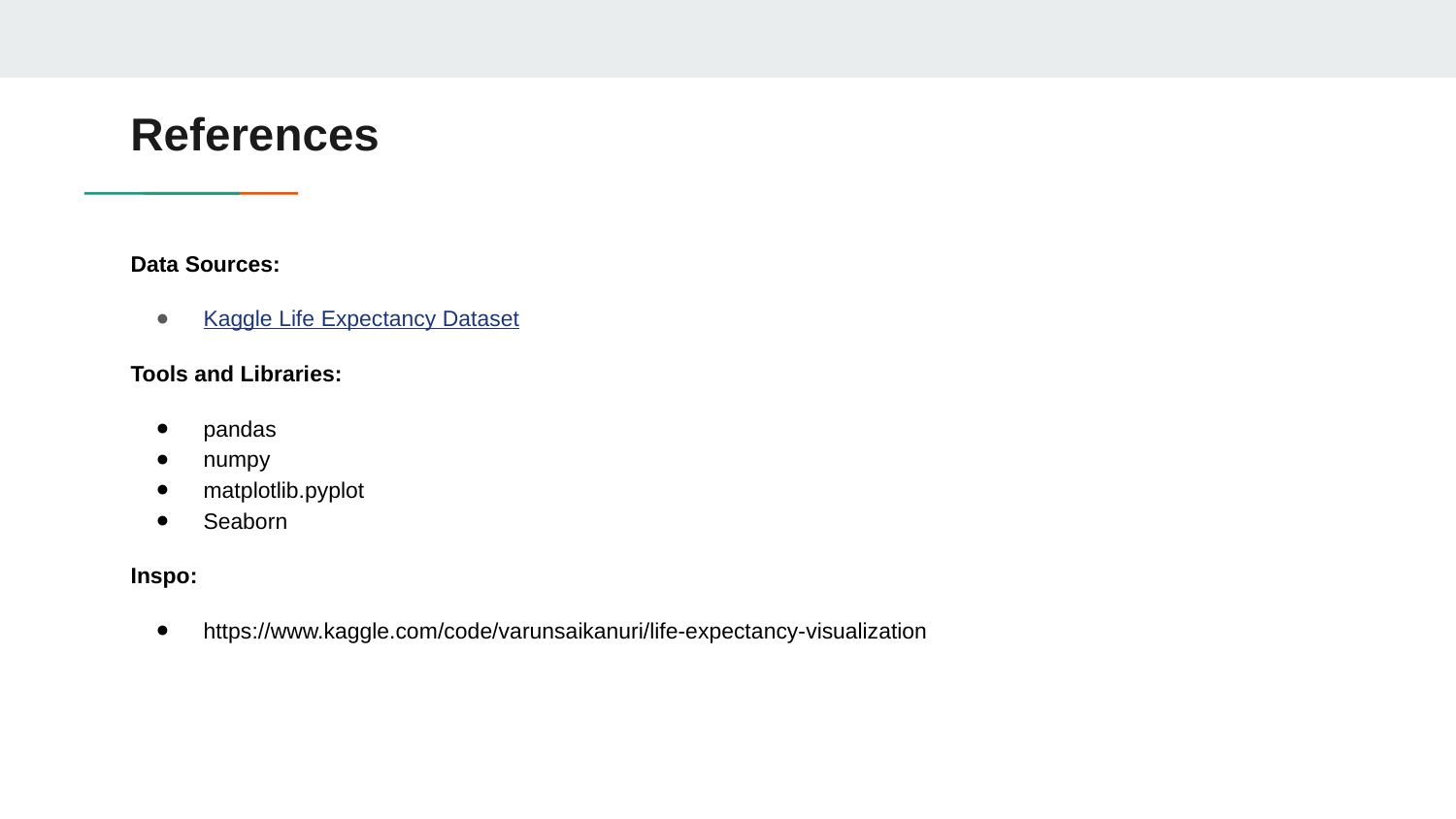

# References
Data Sources:
Kaggle Life Expectancy Dataset
Tools and Libraries:
pandas
numpy
matplotlib.pyplot
Seaborn
Inspo:
https://www.kaggle.com/code/varunsaikanuri/life-expectancy-visualization